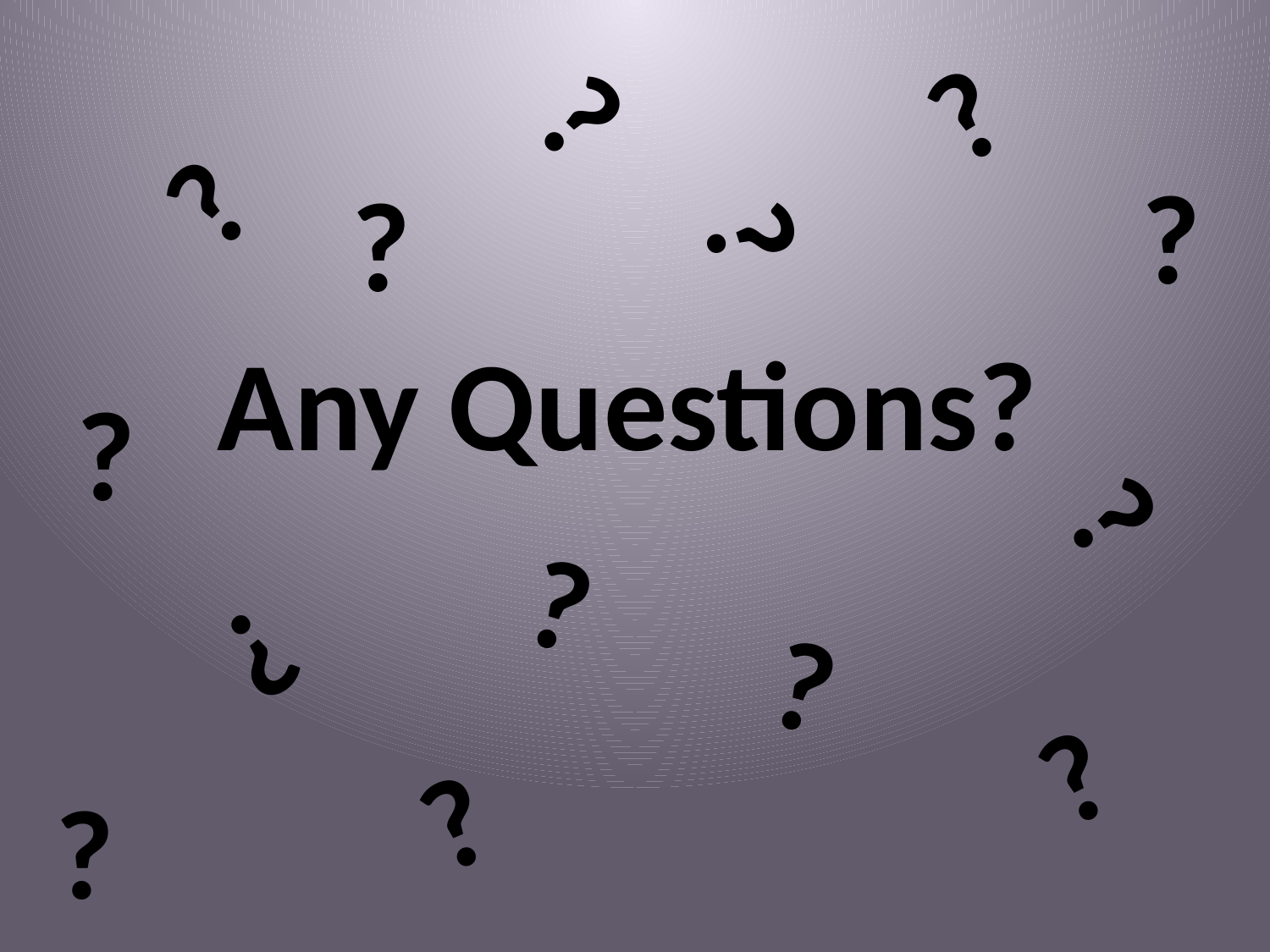

?
?
?
?
?
?
Any Questions?
?
?
?
?
?
?
?
?